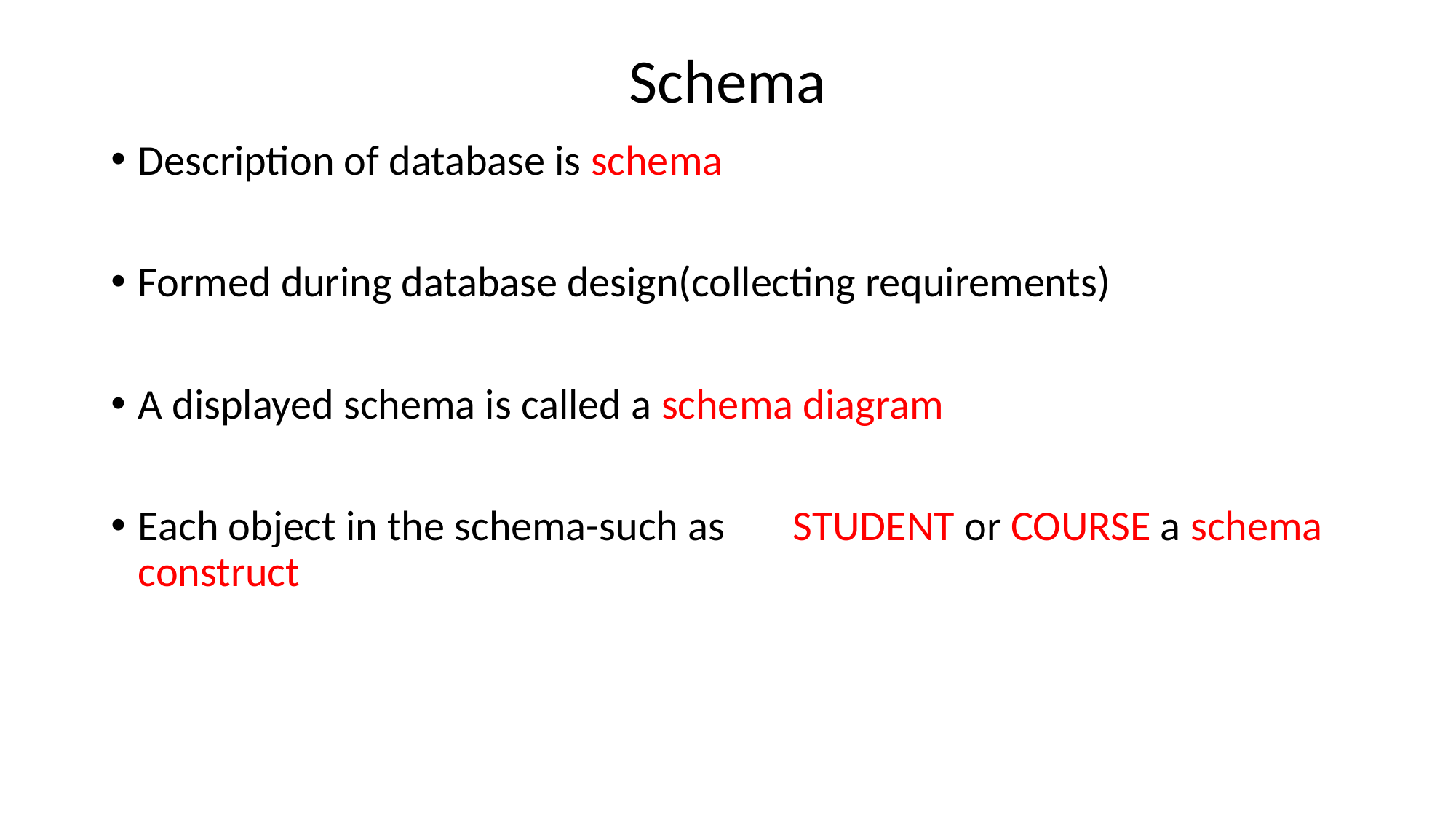

# Schema
Description of database is schema

Formed during database design(collecting requirements)

A displayed schema is called a schema diagram

Each object in the schema-such as 	STUDENT or COURSE a schema construct